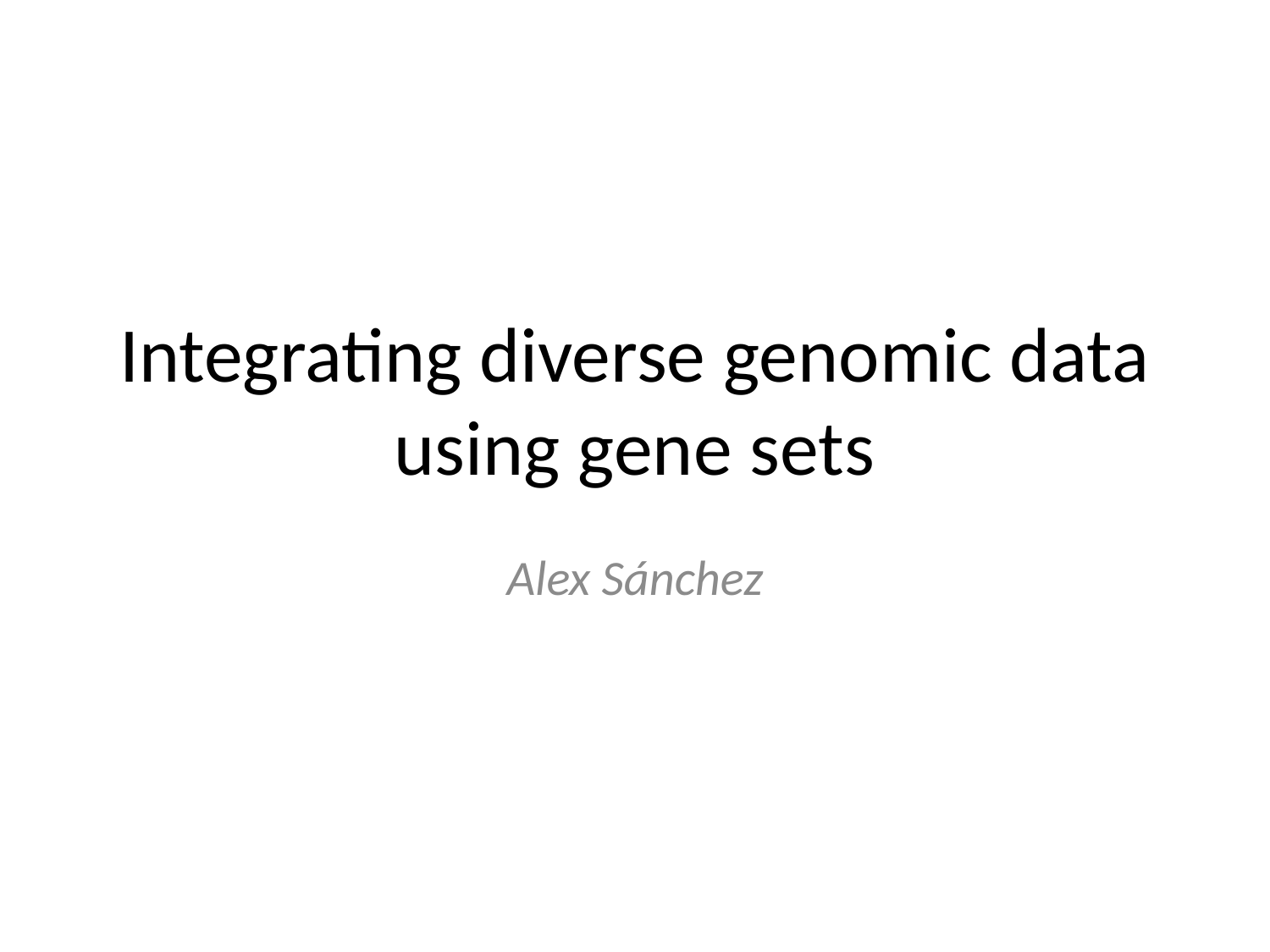

# Integrating diverse genomic data using gene sets
Alex Sánchez